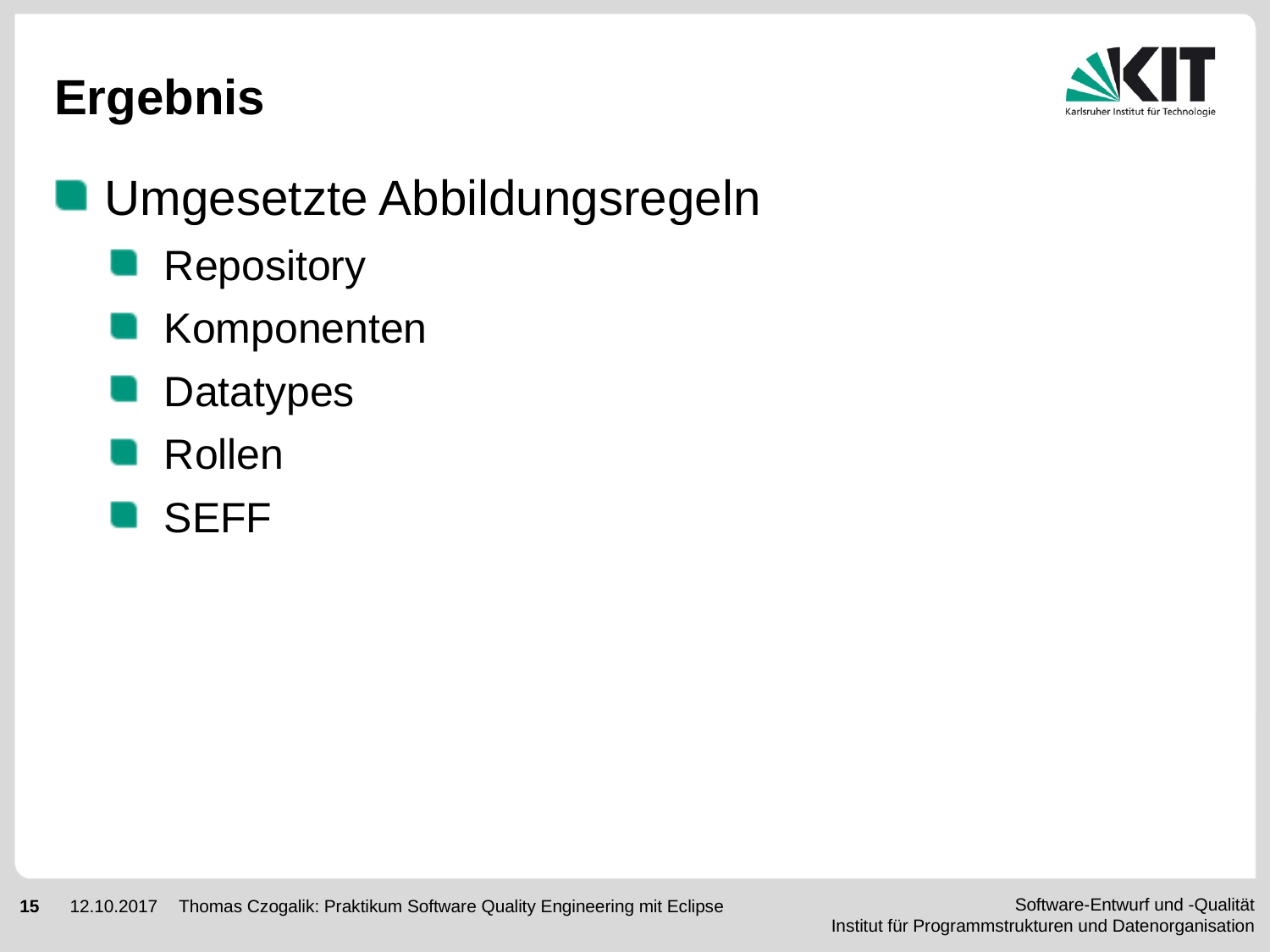

# Ergebnis
Umgesetzte Abbildungsregeln
Repository
Komponenten
Datatypes
Rollen
SEFF
Thomas Czogalik: Praktikum Software Quality Engineering mit Eclipse